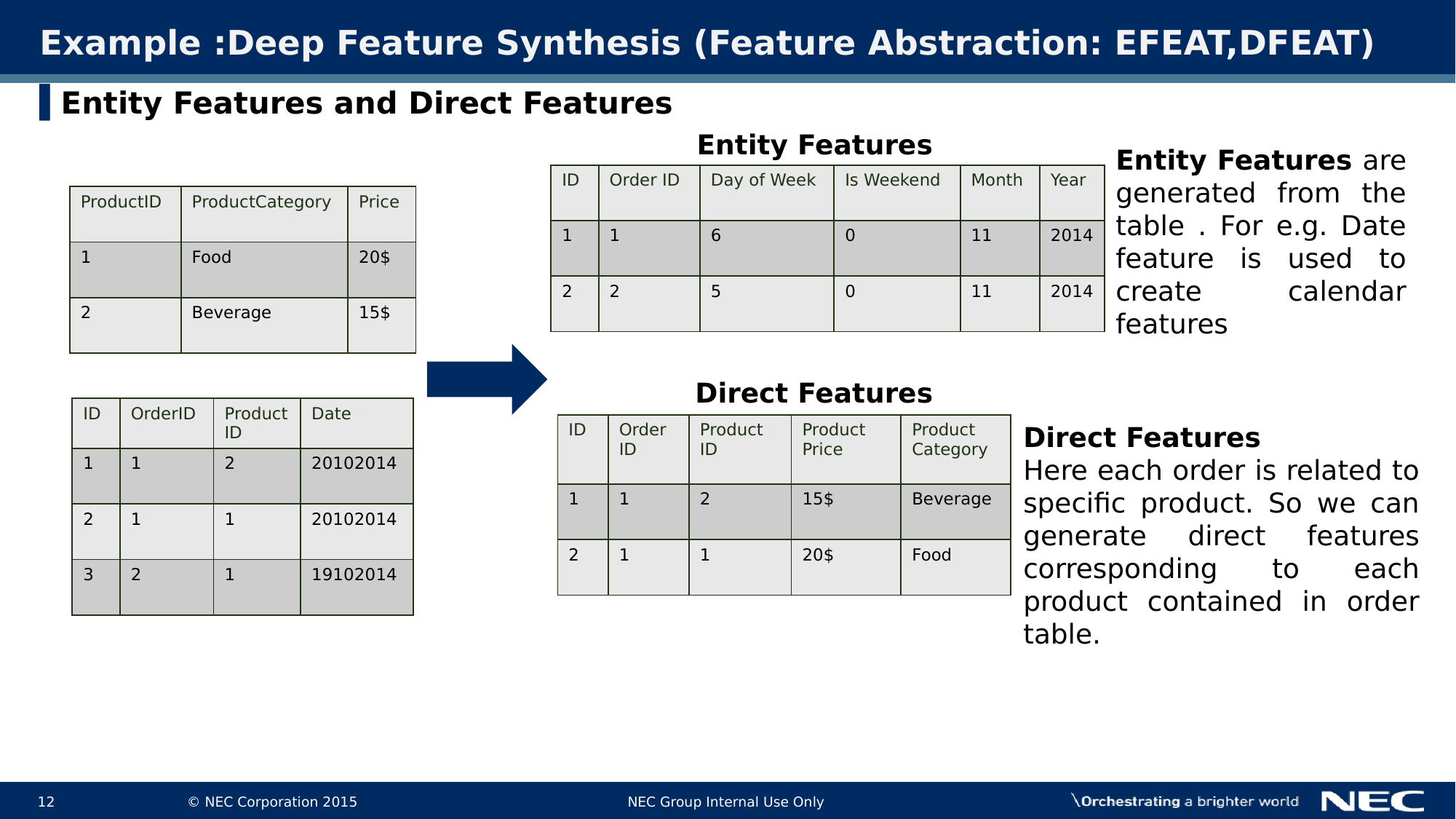

# Example :Deep Feature Synthesis (Feature Abstraction: EFEAT,DFEAT)
Entity Features and Direct Features

Entity Features
Entity Features are generated from the table . For e.g. Date feature is used to create calendar features
| ID | Order ID | Day of Week | Is Weekend | Month | Year |
| --- | --- | --- | --- | --- | --- |
| 1 | 1 | 6 | 0 | 11 | 2014 |
| 2 | 2 | 5 | 0 | 11 | 2014 |
| ProductID | ProductCategory | Price |
| --- | --- | --- |
| 1 | Food | 20$ |
| 2 | Beverage | 15$ |

Direct Features
| ID | OrderID | Product ID | Date |
| --- | --- | --- | --- |
| 1 | 1 | 2 | 20102014 |
| 2 | 1 | 1 | 20102014 |
| 3 | 2 | 1 | 19102014 |
| ID | Order ID | Product ID | Product Price | Product Category |
| --- | --- | --- | --- | --- |
| 1 | 1 | 2 | 15$ | Beverage |
| 2 | 1 | 1 | 20$ | Food |
Direct Features
Here each order is related to specific product. So we can generate direct features corresponding to each product contained in order table.